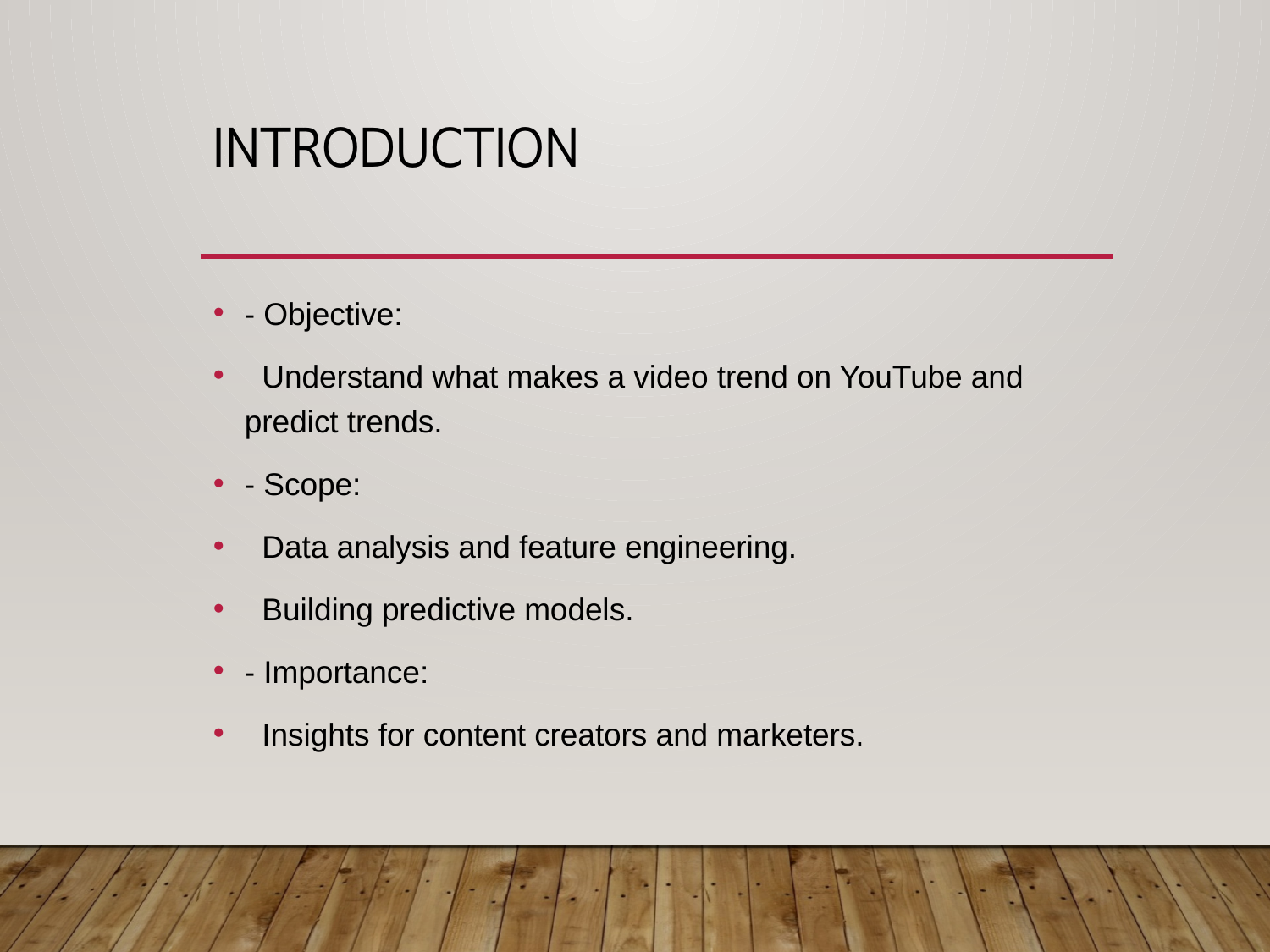

# Introduction
- Objective:
  Understand what makes a video trend on YouTube and predict trends.
- Scope:
  Data analysis and feature engineering.
  Building predictive models.
- Importance:
  Insights for content creators and marketers.